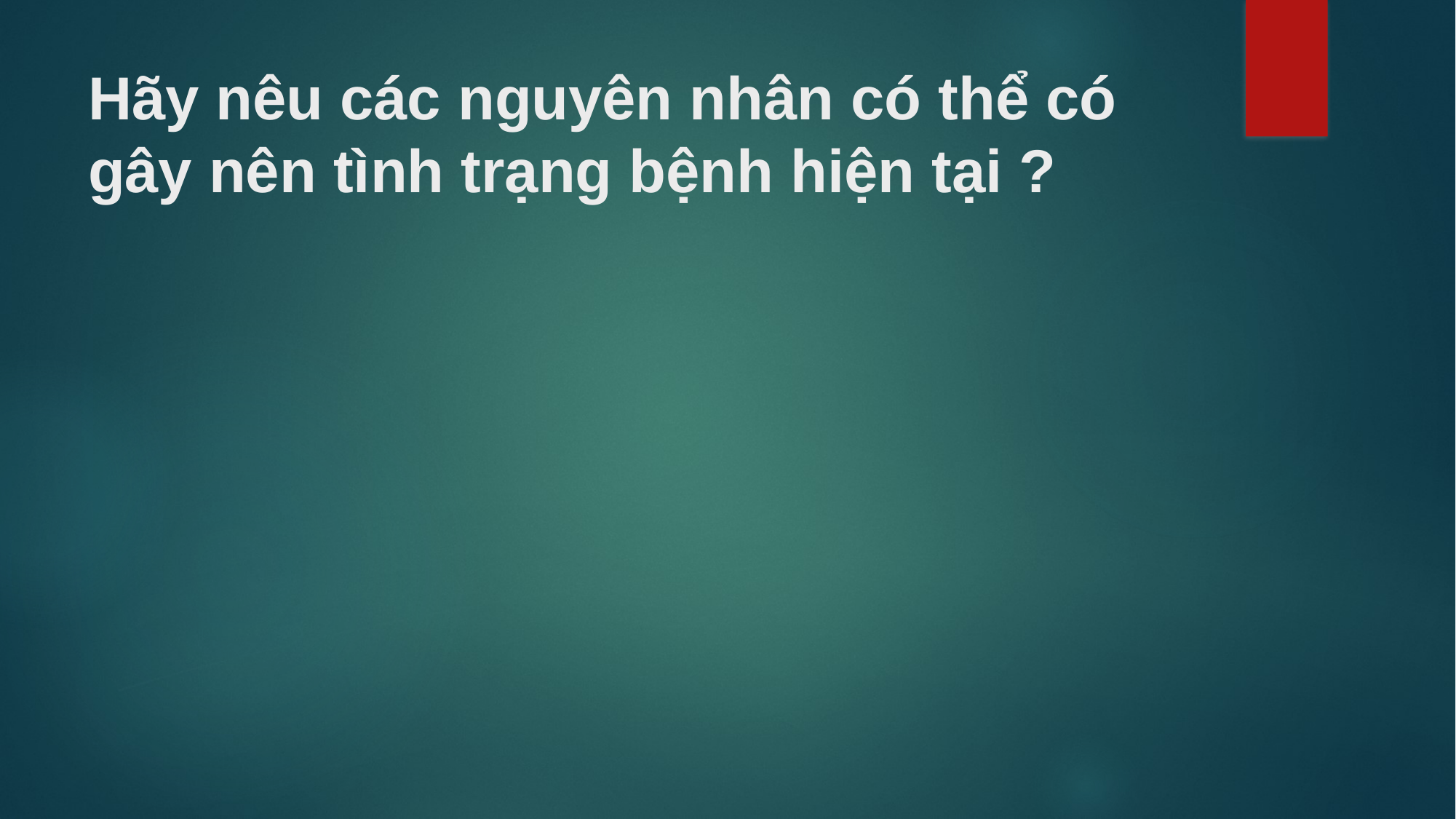

# Hãy nêu các nguyên nhân có thể có gây nên tình trạng bệnh hiện tại ?